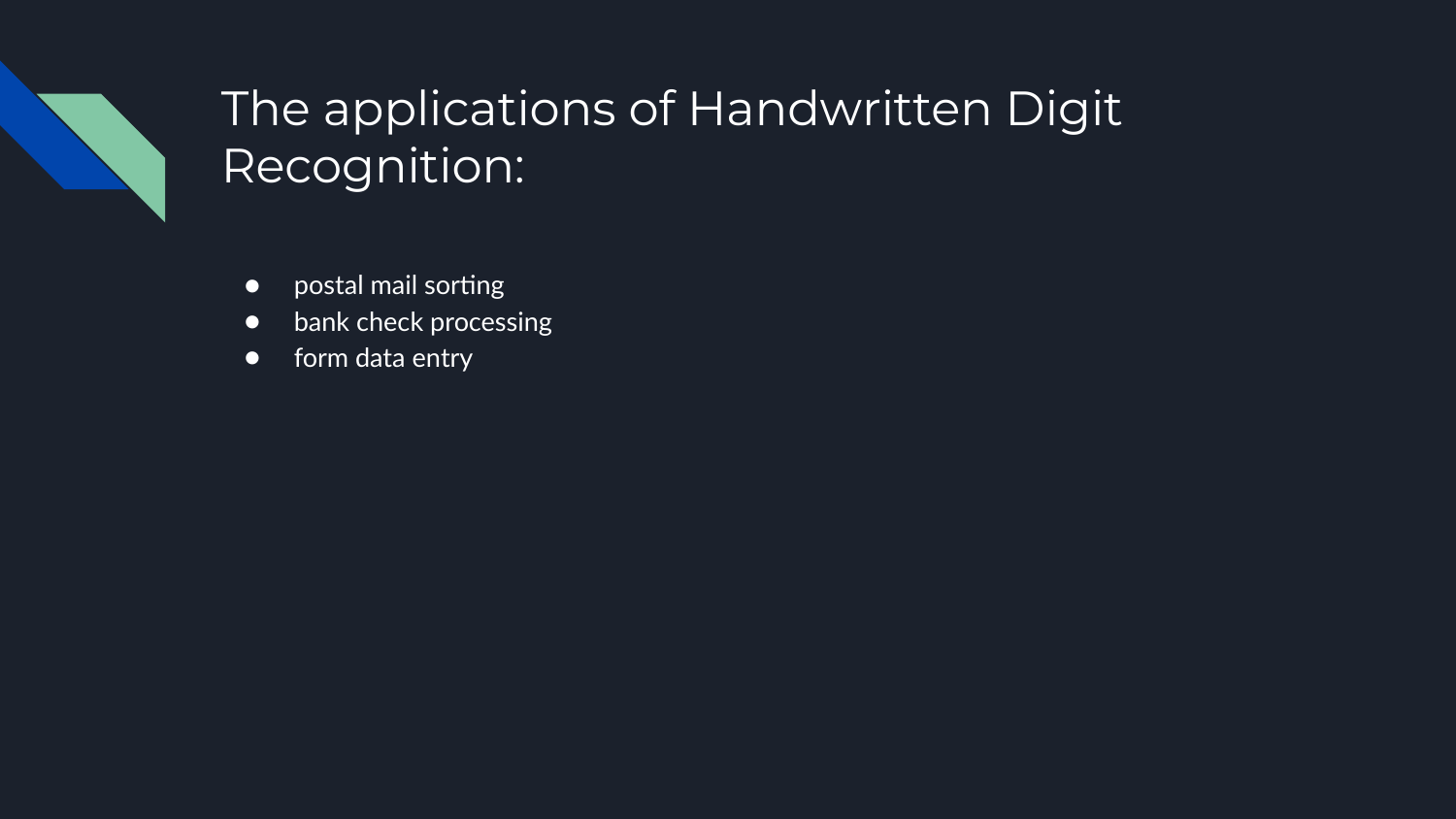

# The applications of Handwritten Digit Recognition:
postal mail sorting
bank check processing
form data entry